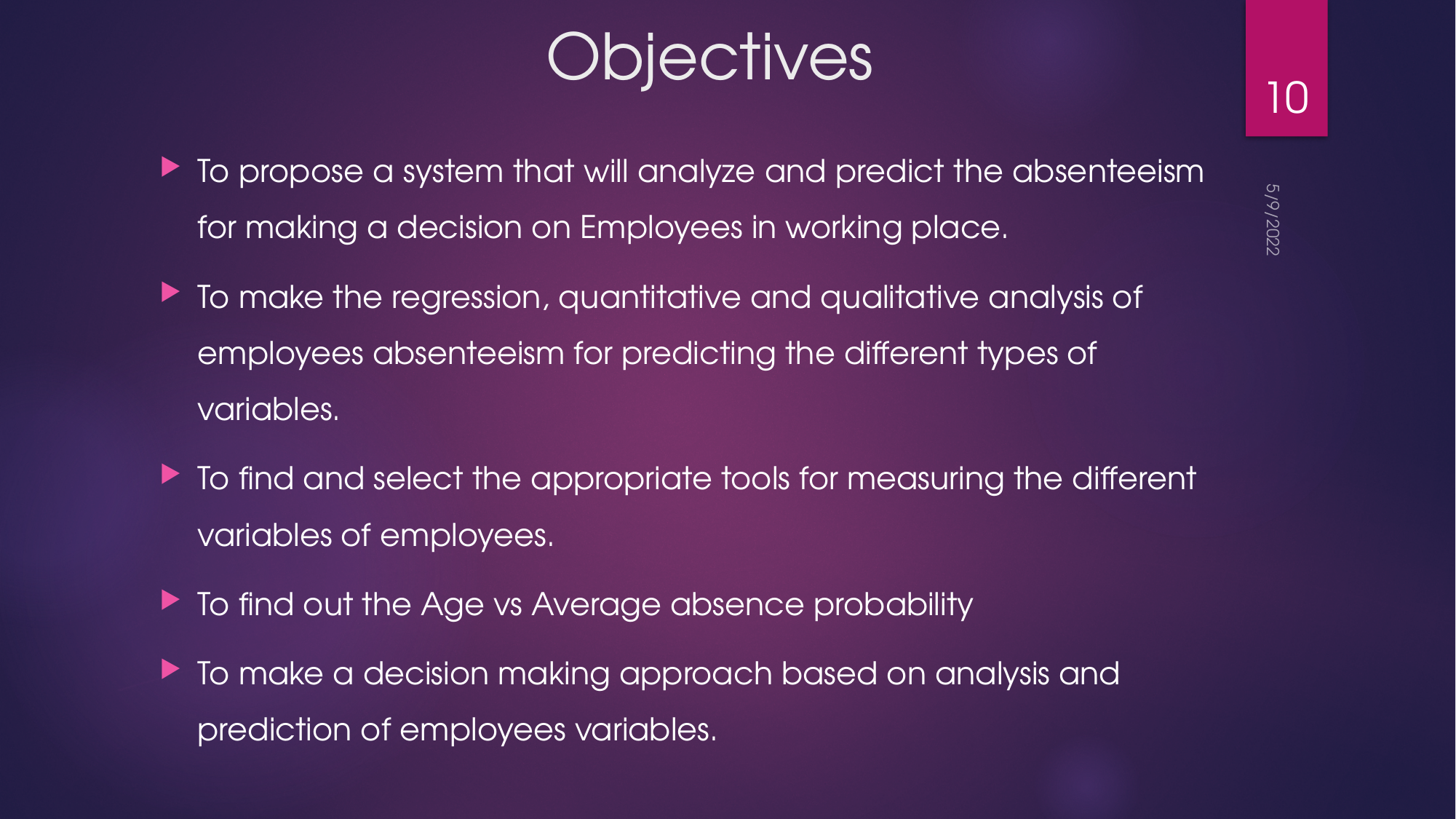

# Objectives
10
To propose a system that will analyze and predict the absenteeism for making a decision on Employees in working place.
To make the regression, quantitative and qualitative analysis of employees absenteeism for predicting the different types of variables.
To find and select the appropriate tools for measuring the different variables of employees.
To find out the Age vs Average absence probability
To make a decision making approach based on analysis and prediction of employees variables.
5/9/2022